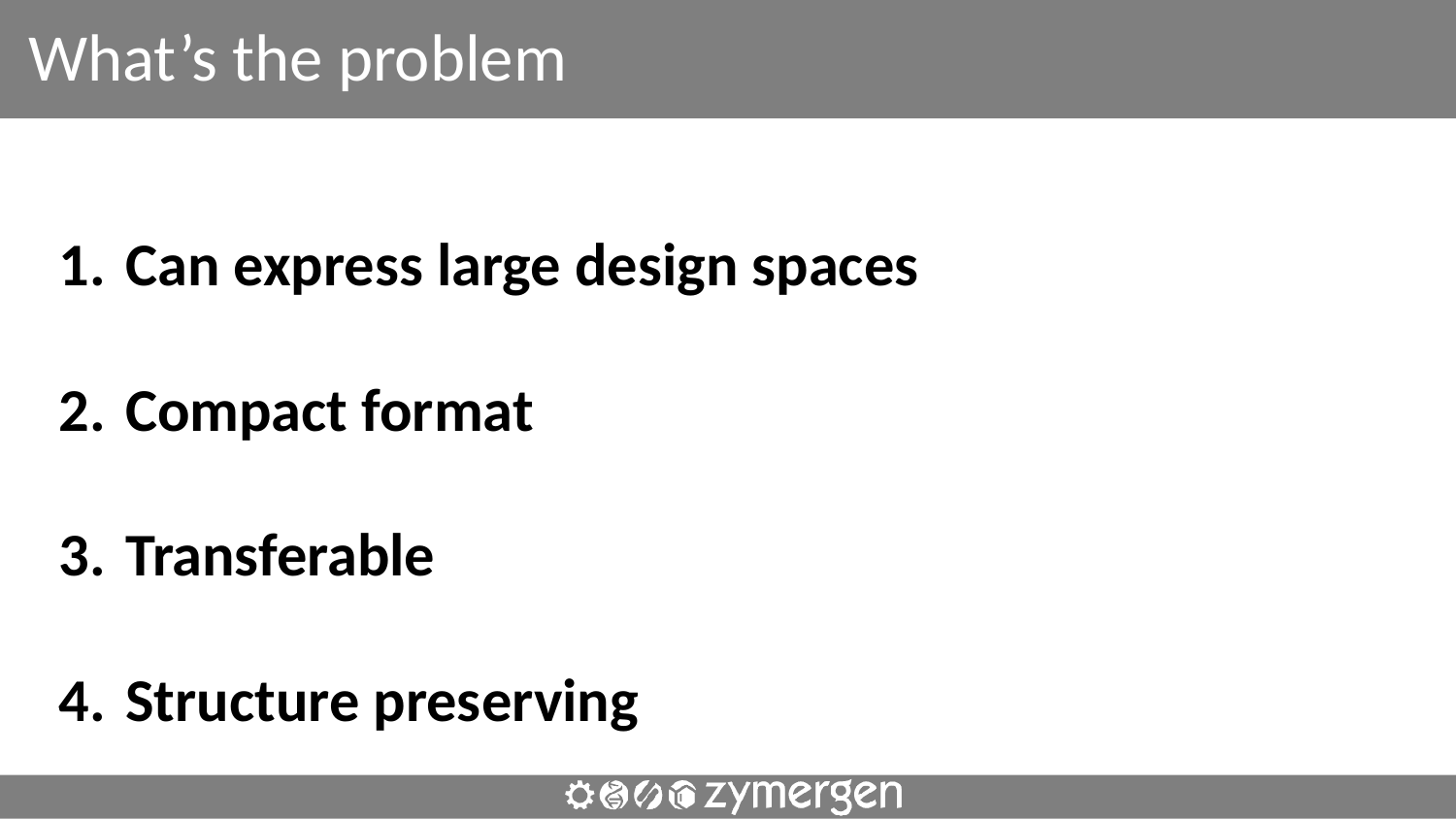

# What’s the problem
Can express large design spaces
Compact format
Transferable
Structure preserving